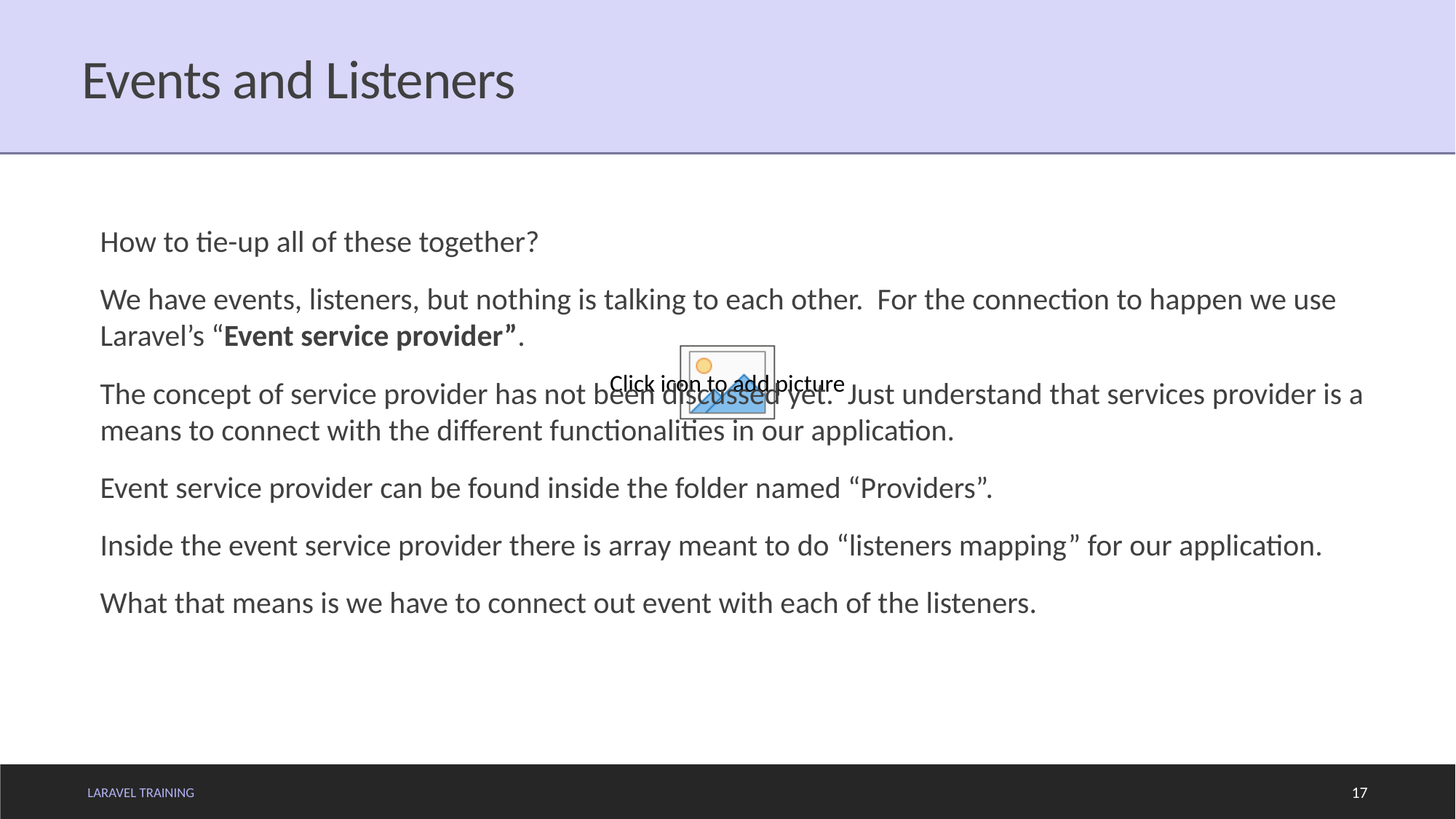

# Events and Listeners
How to tie-up all of these together?
We have events, listeners, but nothing is talking to each other.  For the connection to happen we use Laravel’s “Event service provider”.
The concept of service provider has not been discussed yet.  Just understand that services provider is a means to connect with the different functionalities in our application.
Event service provider can be found inside the folder named “Providers”.
Inside the event service provider there is array meant to do “listeners mapping” for our application.
What that means is we have to connect out event with each of the listeners.
LARAVEL TRAINING
17